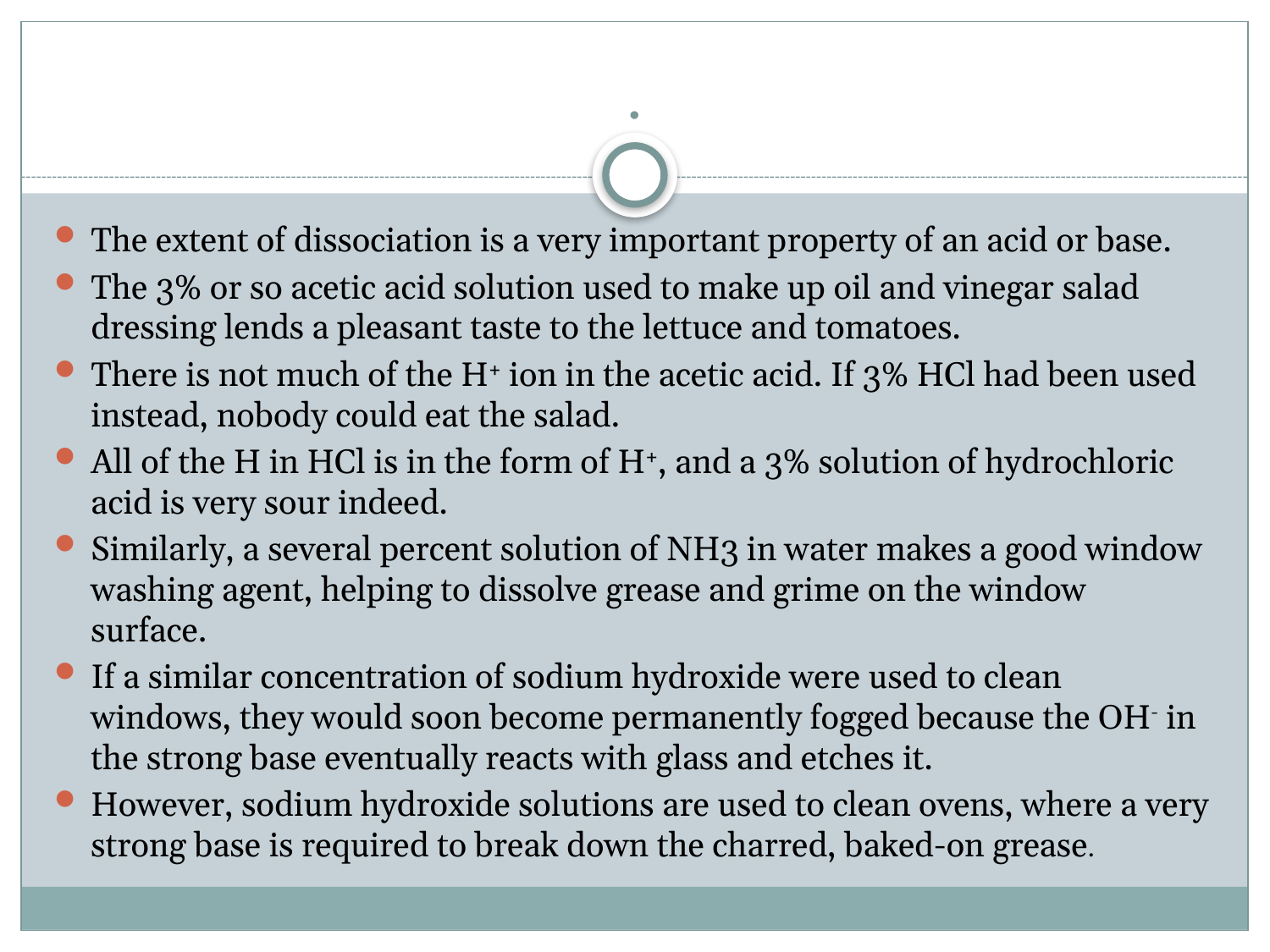

# .
The extent of dissociation is a very important property of an acid or base.
The 3% or so acetic acid solution used to make up oil and vinegar salad dressing lends a pleasant taste to the lettuce and tomatoes.
There is not much of the H+ ion in the acetic acid. If 3% HCl had been used instead, nobody could eat the salad.
All of the H in HCl is in the form of H+, and a 3% solution of hydrochloric acid is very sour indeed.
Similarly, a several percent solution of NH3 in water makes a good window washing agent, helping to dissolve grease and grime on the window surface.
If a similar concentration of sodium hydroxide were used to clean windows, they would soon become permanently fogged because the OH- in the strong base eventually reacts with glass and etches it.
However, sodium hydroxide solutions are used to clean ovens, where a very strong base is required to break down the charred, baked-on grease.